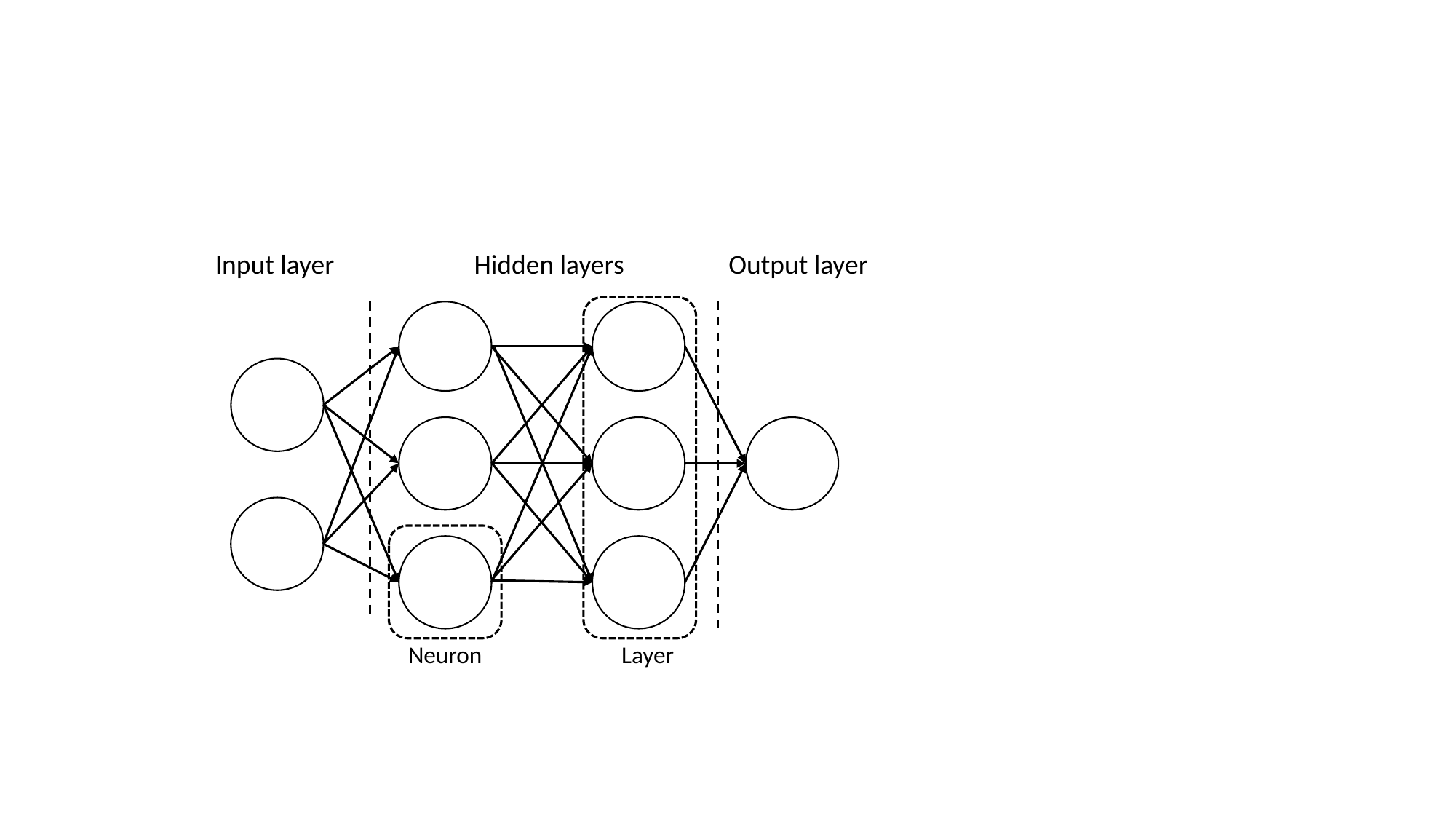

Input layer
Hidden layers
Output layer

Neuron
Layer